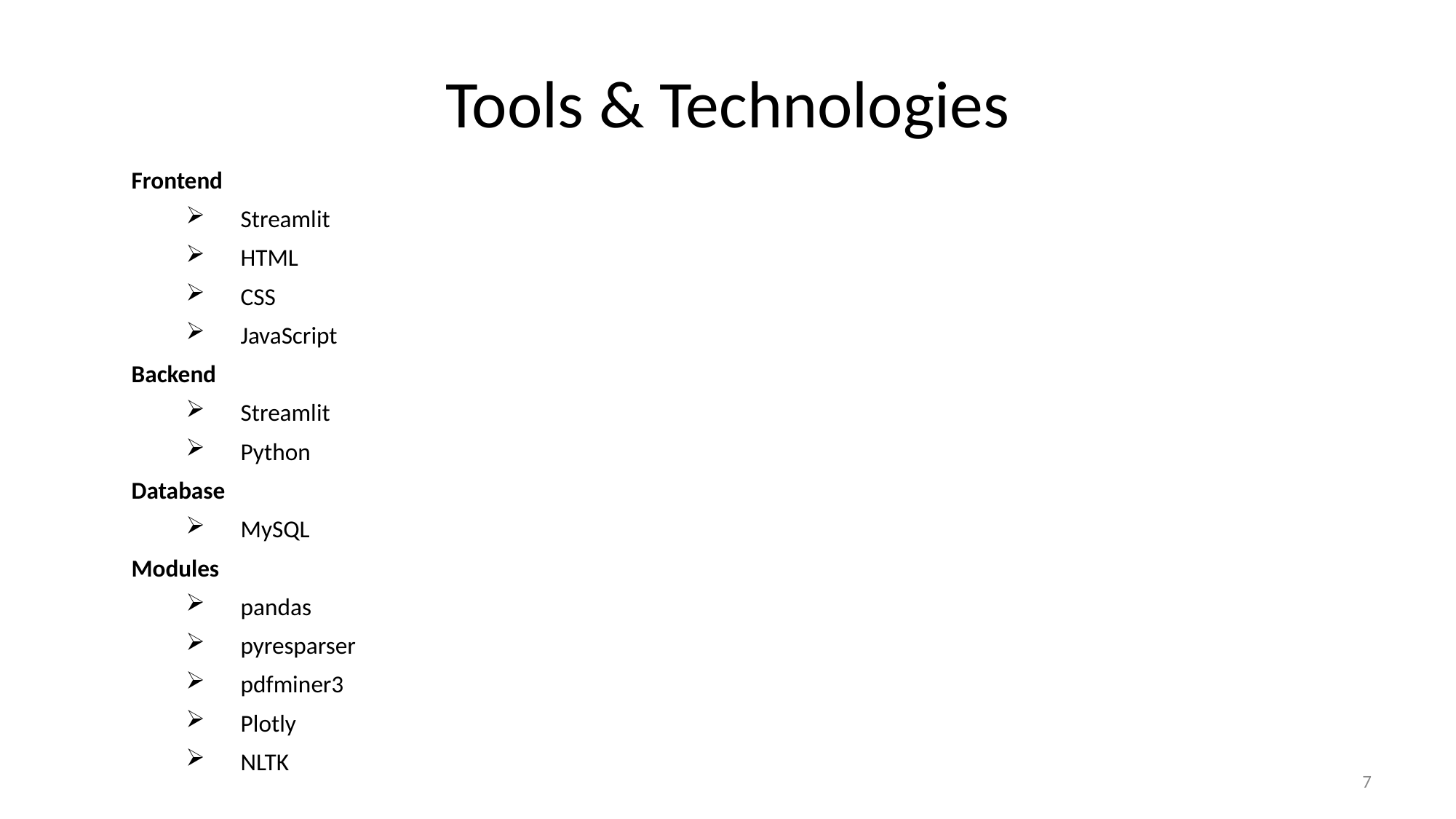

# Tools & Technologies
Frontend
Streamlit
HTML
CSS
JavaScript
Backend
Streamlit
Python
Database
MySQL
Modules
pandas
pyresparser
pdfminer3
Plotly
NLTK
7